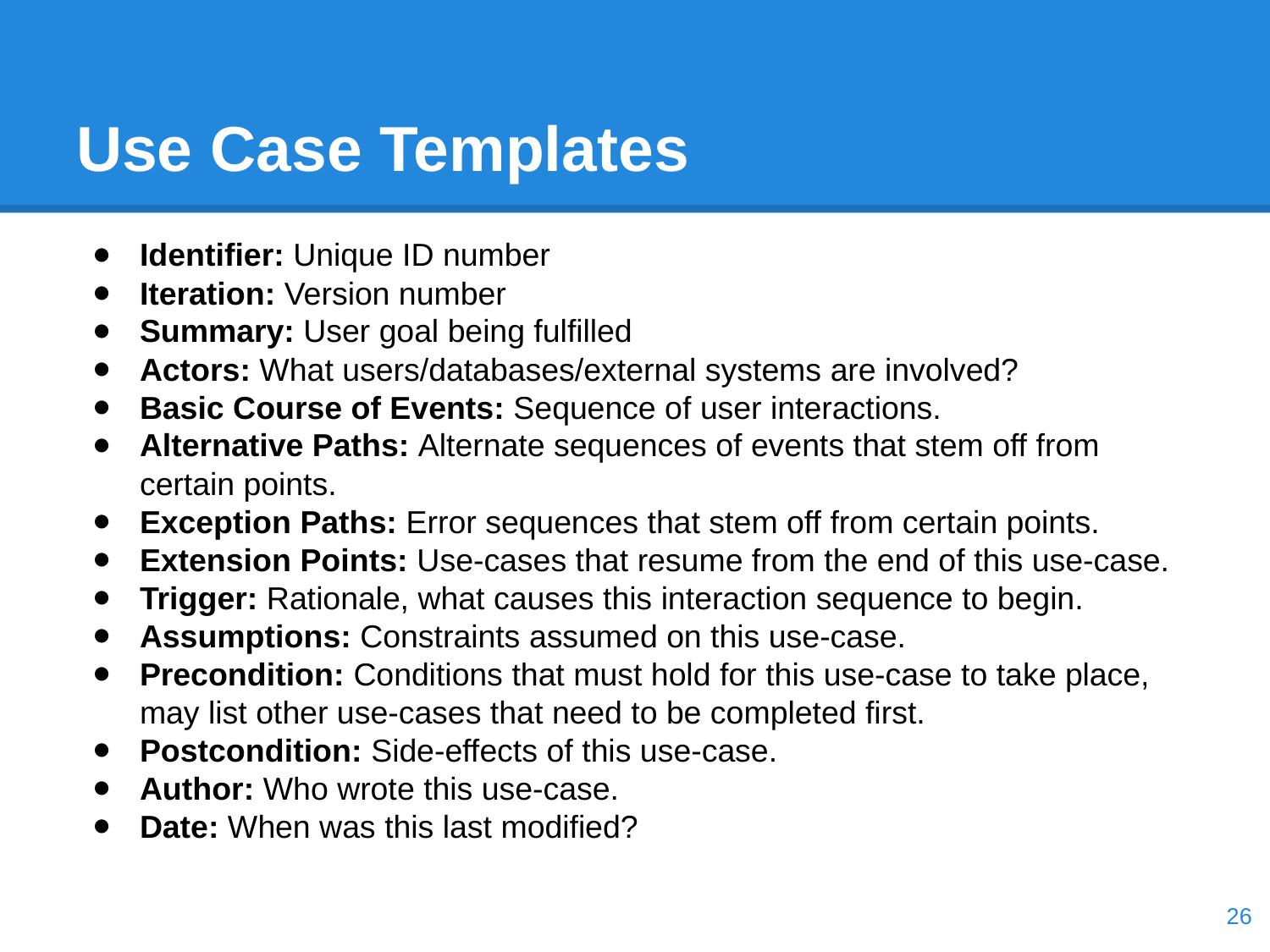

# Use Case Templates
Identifier: Unique ID number
Iteration: Version number
Summary: User goal being fulfilled
Actors: What users/databases/external systems are involved?
Basic Course of Events: Sequence of user interactions.
Alternative Paths: Alternate sequences of events that stem off from certain points.
Exception Paths: Error sequences that stem off from certain points.
Extension Points: Use-cases that resume from the end of this use-case.
Trigger: Rationale, what causes this interaction sequence to begin.
Assumptions: Constraints assumed on this use-case.
Precondition: Conditions that must hold for this use-case to take place, may list other use-cases that need to be completed first.
Postcondition: Side-effects of this use-case.
Author: Who wrote this use-case.
Date: When was this last modified?
26